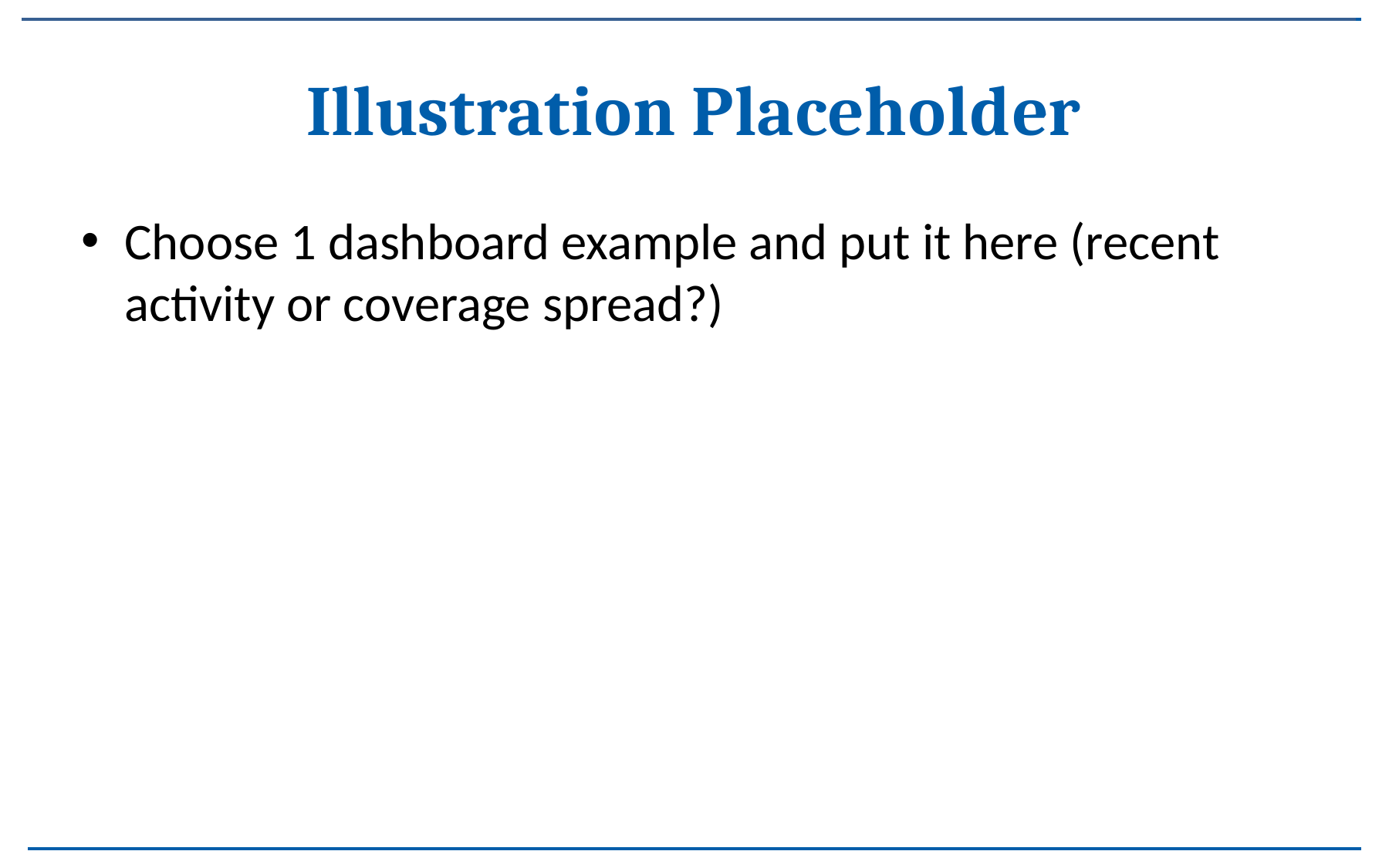

# Illustration Placeholder
Choose 1 dashboard example and put it here (recent activity or coverage spread?)